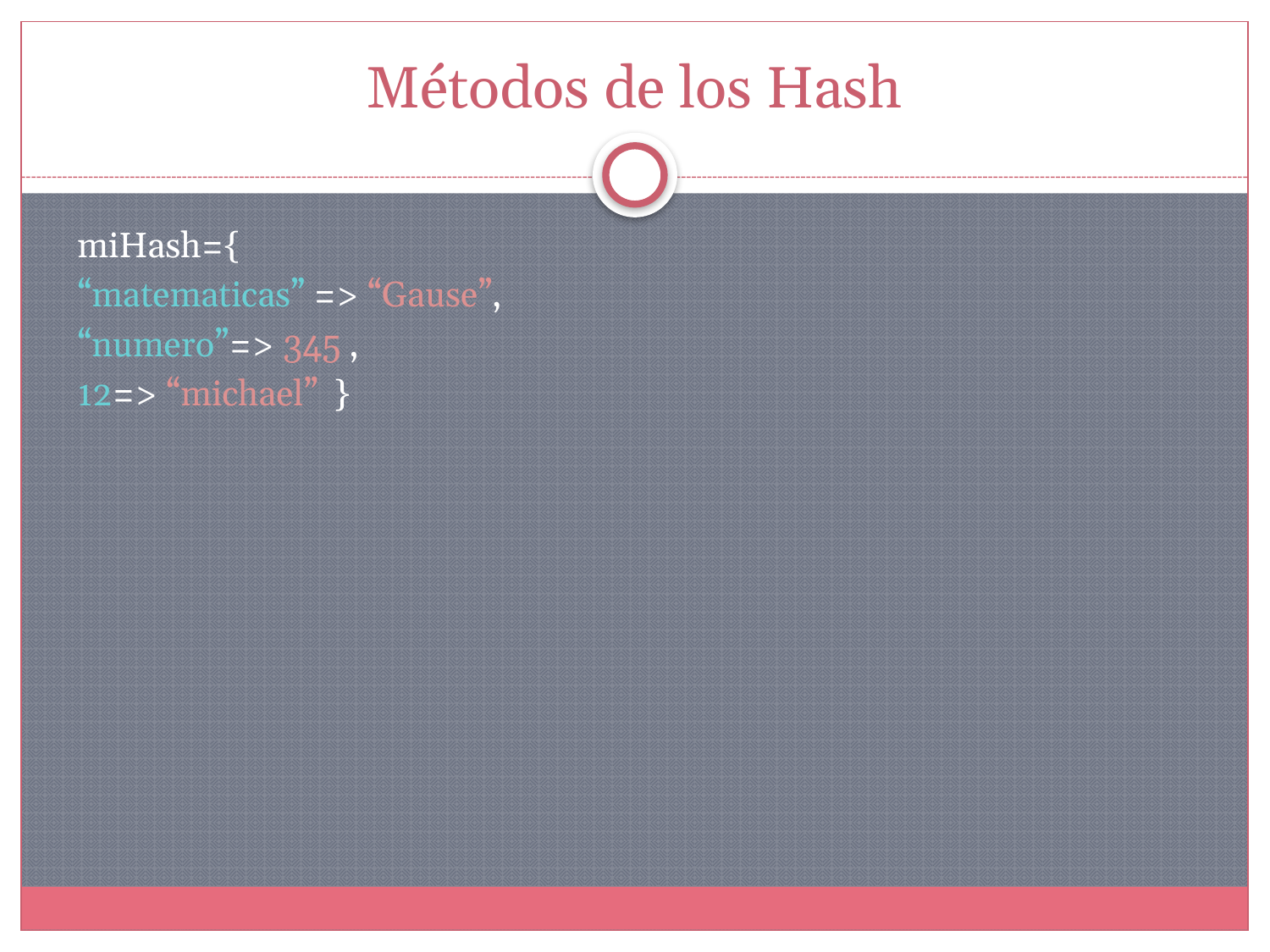

# Métodos de los Hash
miHash={
“matematicas” => “Gause”,
“numero”=> 345 ,
12=> “michael”  }